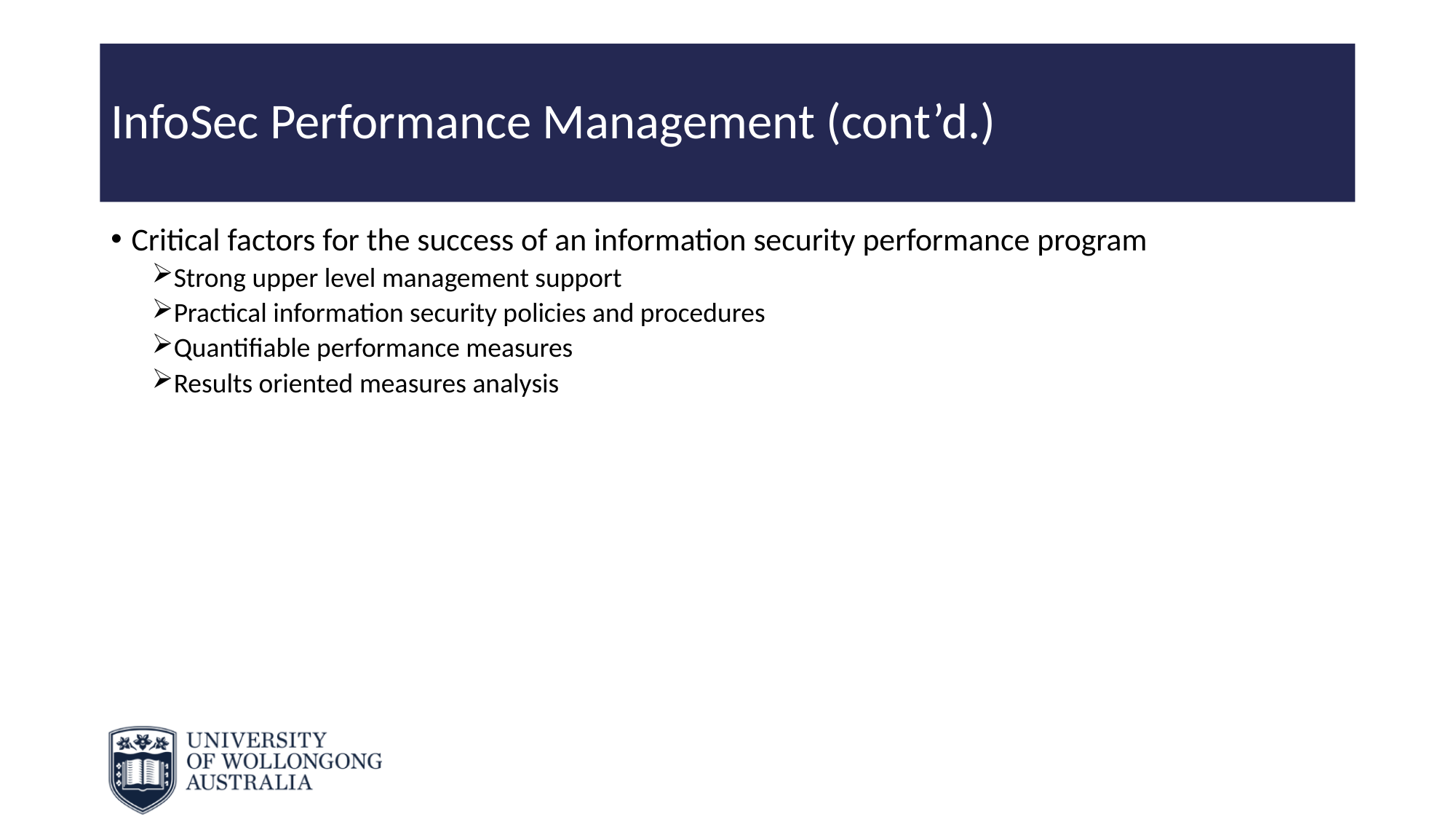

# InfoSec Performance Management (cont’d.)
Critical factors for the success of an information security performance program
Strong upper level management support
Practical information security policies and procedures
Quantifiable performance measures
Results oriented measures analysis